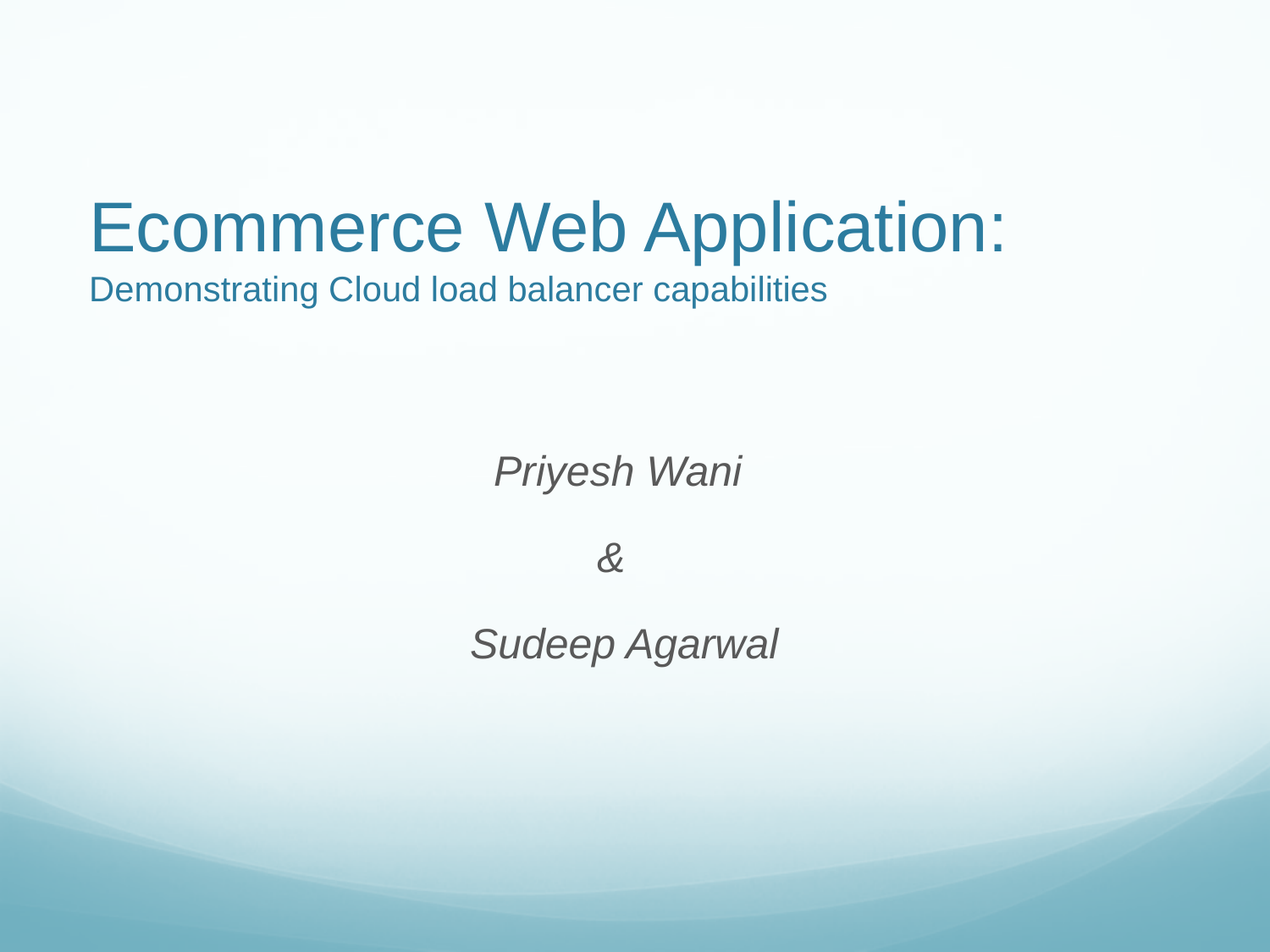

# Ecommerce Web Application: Demonstrating Cloud load balancer capabilities
			  Priyesh Wani
				&
 			Sudeep Agarwal